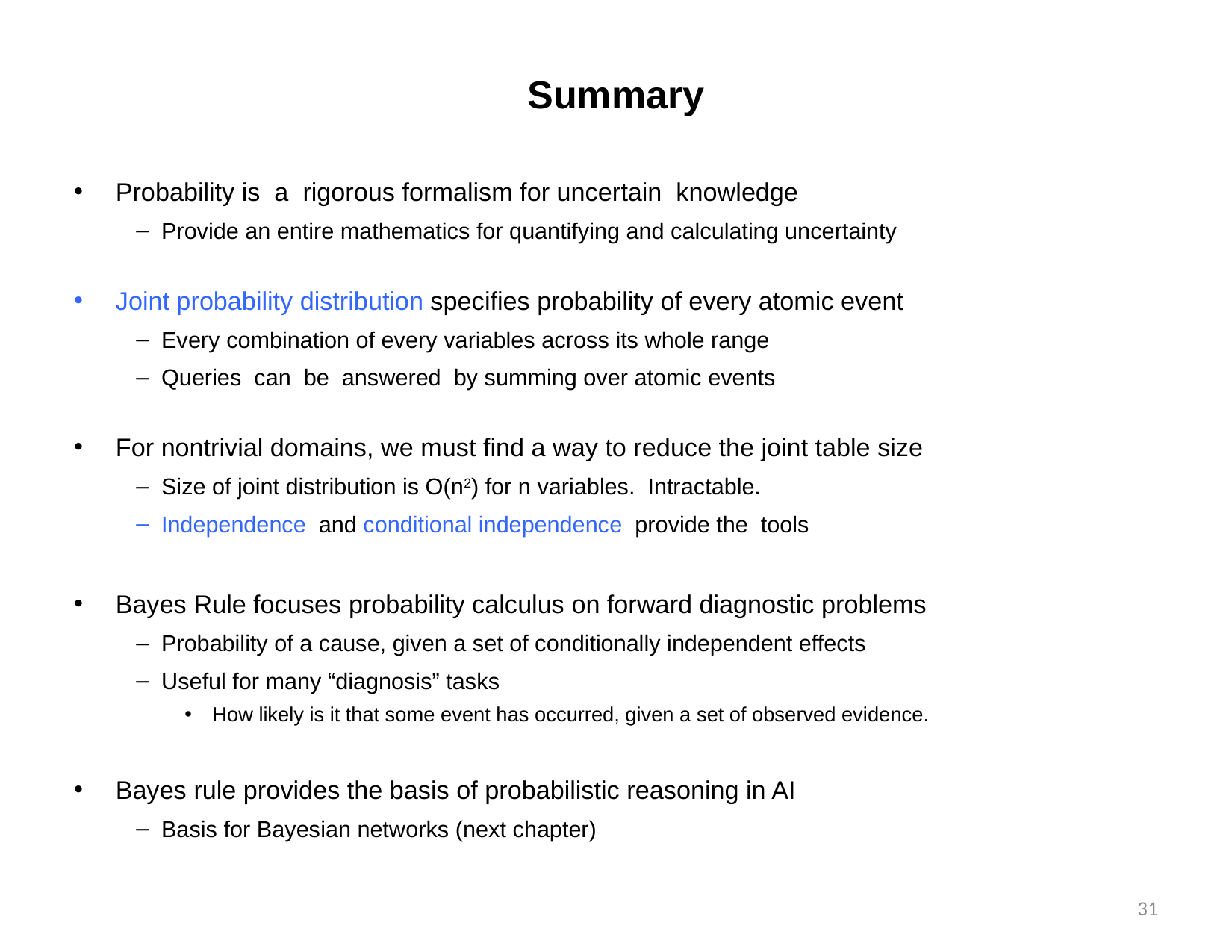

# Summary
Probability is  a  rigorous formalism for uncertain  knowledge
Provide an entire mathematics for quantifying and calculating uncertainty

Joint probability distribution specifies probability of every atomic event
Every combination of every variables across its whole range
Queries  can  be  answered  by summing over atomic events

For nontrivial domains, we must find a way to reduce the joint table size
Size of joint distribution is O(n2) for n variables.  Intractable.
Independence  and conditional independence  provide the  tools

Bayes Rule focuses probability calculus on forward diagnostic problems
Probability of a cause, given a set of conditionally independent effects
Useful for many “diagnosis” tasks
How likely is it that some event has occurred, given a set of observed evidence.

Bayes rule provides the basis of probabilistic reasoning in AI
Basis for Bayesian networks (next chapter)
31